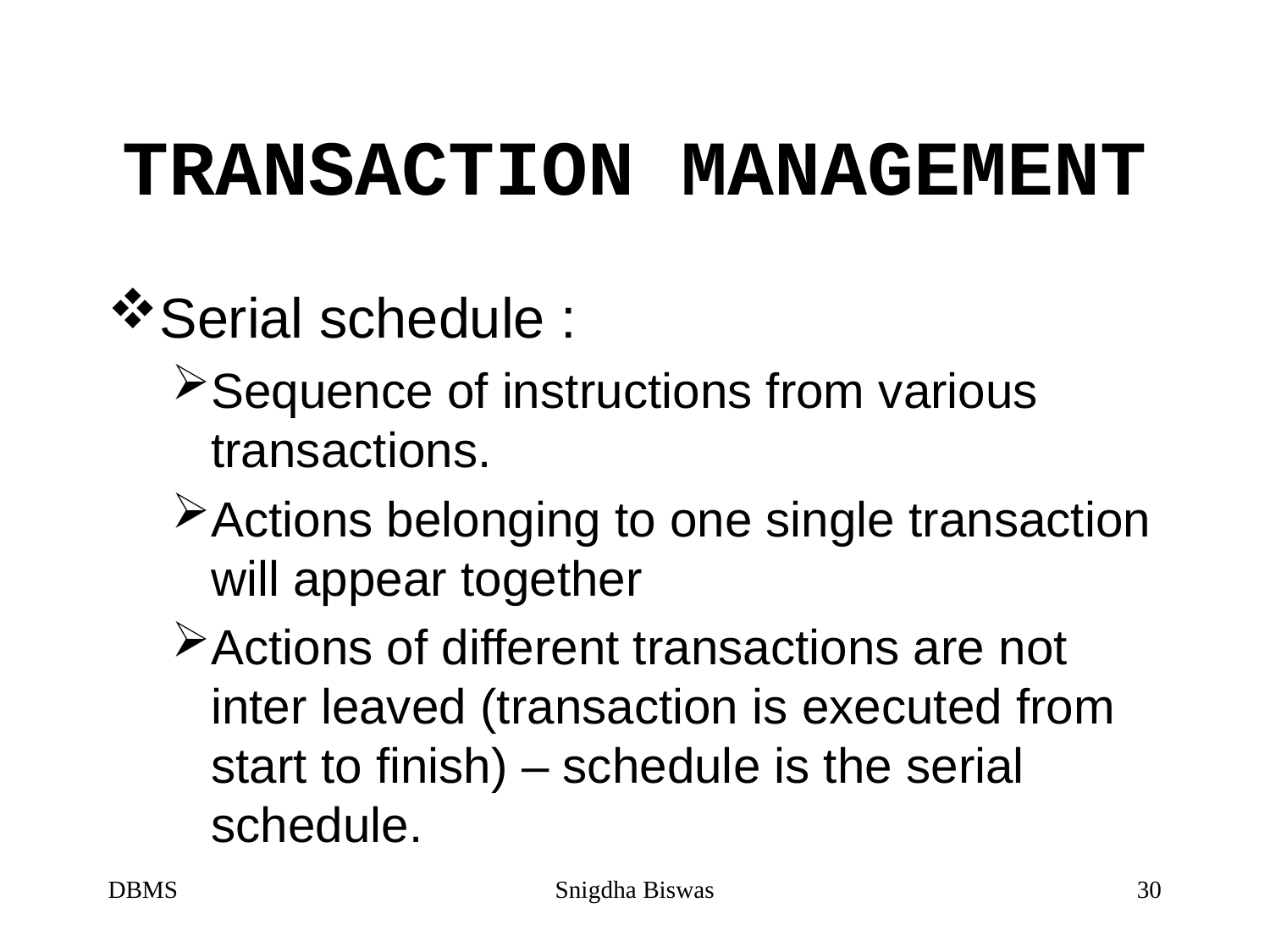

# TRANSACTION MANAGEMENT
Serial schedule :
Sequence of instructions from various transactions.
Actions belonging to one single transaction will appear together
Actions of different transactions are not inter leaved (transaction is executed from start to finish) – schedule is the serial schedule.
DBMS
Snigdha Biswas
30